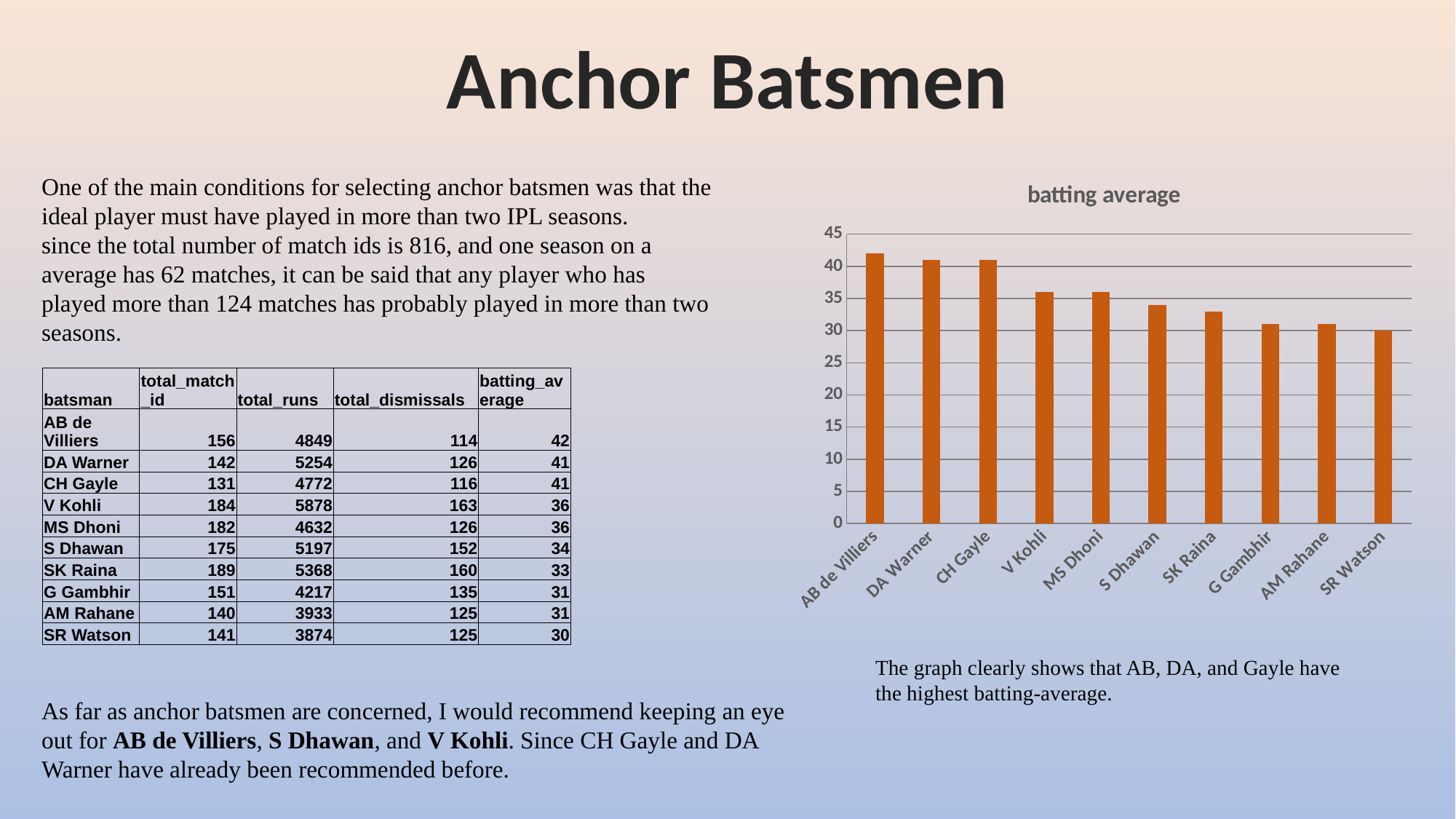

Anchor Batsmen

### Chart: batting average

| Category | batting_average |
|---|---|
| AB de Villiers | 42.0 |
| DA Warner | 41.0 |
| CH Gayle | 41.0 |
| V Kohli | 36.0 |
| MS Dhoni | 36.0 |
| S Dhawan | 34.0 |
| SK Raina | 33.0 |
| G Gambhir | 31.0 |
| AM Rahane | 31.0 |
| SR Watson | 30.0 |
One of the main conditions for selecting anchor batsmen was that the ideal player must have played in more than two IPL seasons.
since the total number of match ids is 816, and one season on a average has 62 matches, it can be said that any player who has played more than 124 matches has probably played in more than two seasons.
| batsman | total\_match\_id | total\_runs | total\_dismissals | batting\_average |
| --- | --- | --- | --- | --- |
| AB de Villiers | 156 | 4849 | 114 | 42 |
| DA Warner | 142 | 5254 | 126 | 41 |
| CH Gayle | 131 | 4772 | 116 | 41 |
| V Kohli | 184 | 5878 | 163 | 36 |
| MS Dhoni | 182 | 4632 | 126 | 36 |
| S Dhawan | 175 | 5197 | 152 | 34 |
| SK Raina | 189 | 5368 | 160 | 33 |
| G Gambhir | 151 | 4217 | 135 | 31 |
| AM Rahane | 140 | 3933 | 125 | 31 |
| SR Watson | 141 | 3874 | 125 | 30 |
The graph clearly shows that AB, DA, and Gayle have the highest batting-average.
As far as anchor batsmen are concerned, I would recommend keeping an eye out for AB de Villiers, S Dhawan, and V Kohli. Since CH Gayle and DA Warner have already been recommended before.